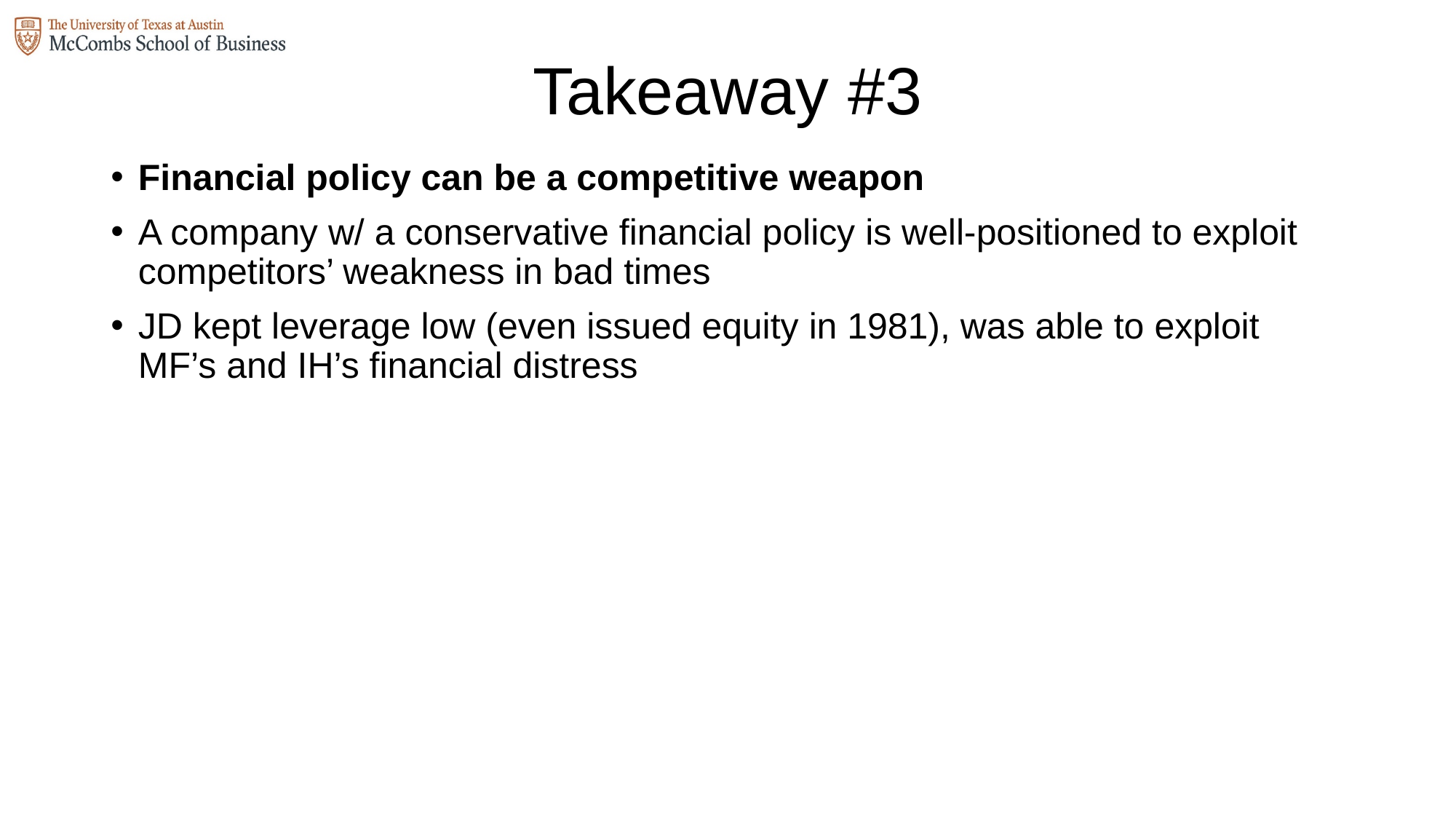

# Takeaway #3
Financial policy can be a competitive weapon
A company w/ a conservative financial policy is well-positioned to exploit competitors’ weakness in bad times
JD kept leverage low (even issued equity in 1981), was able to exploit MF’s and IH’s financial distress